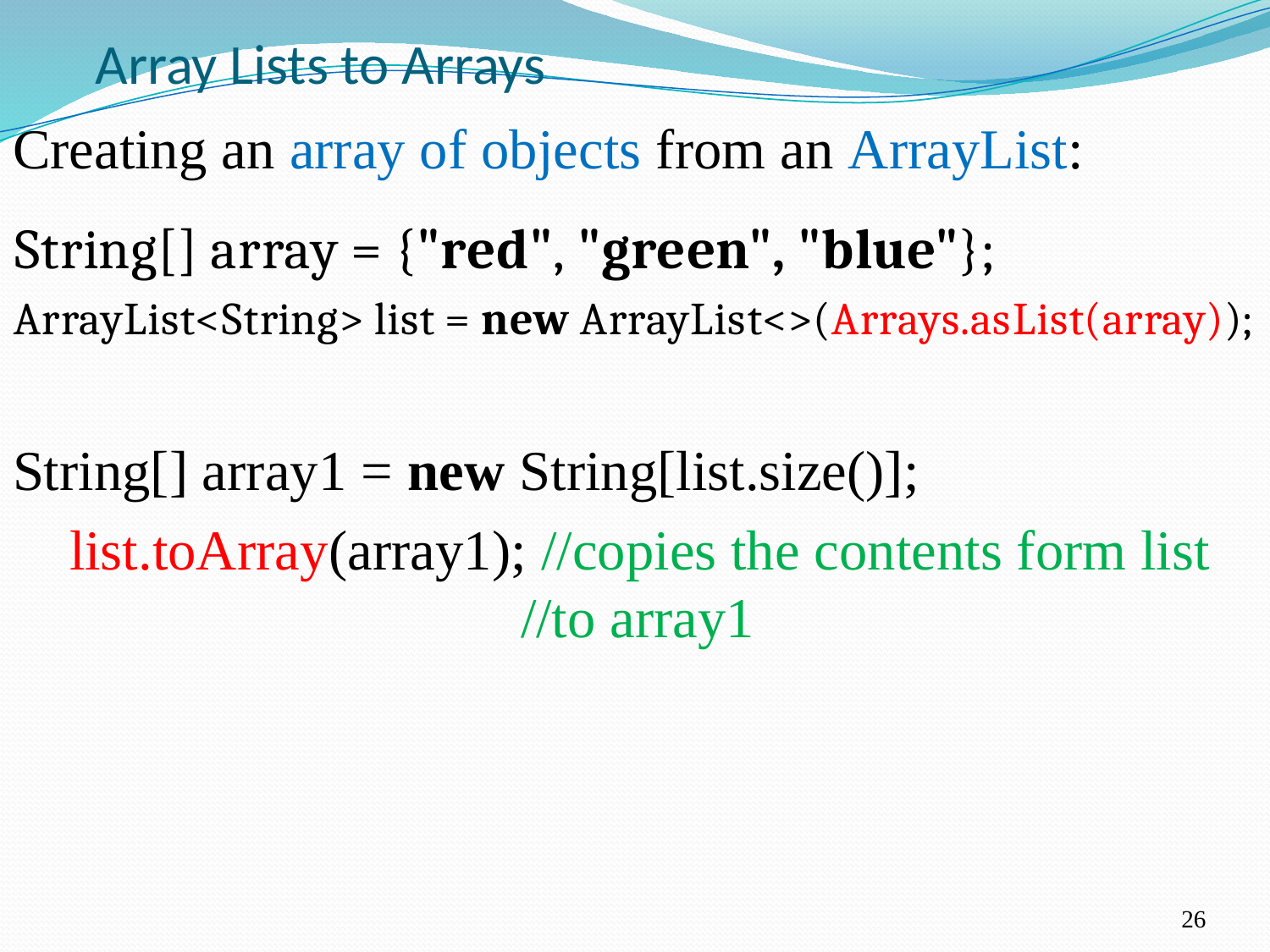

# Array Lists to Arrays
Creating an array of objects from an ArrayList:
String[] array = {"red", "green", "blue"};
ArrayList<String> list = new ArrayList<>(Arrays.asList(array));

String[] array1 = new String[list.size()];
    list.toArray(array1); //copies the contents form list 				//to array1

26